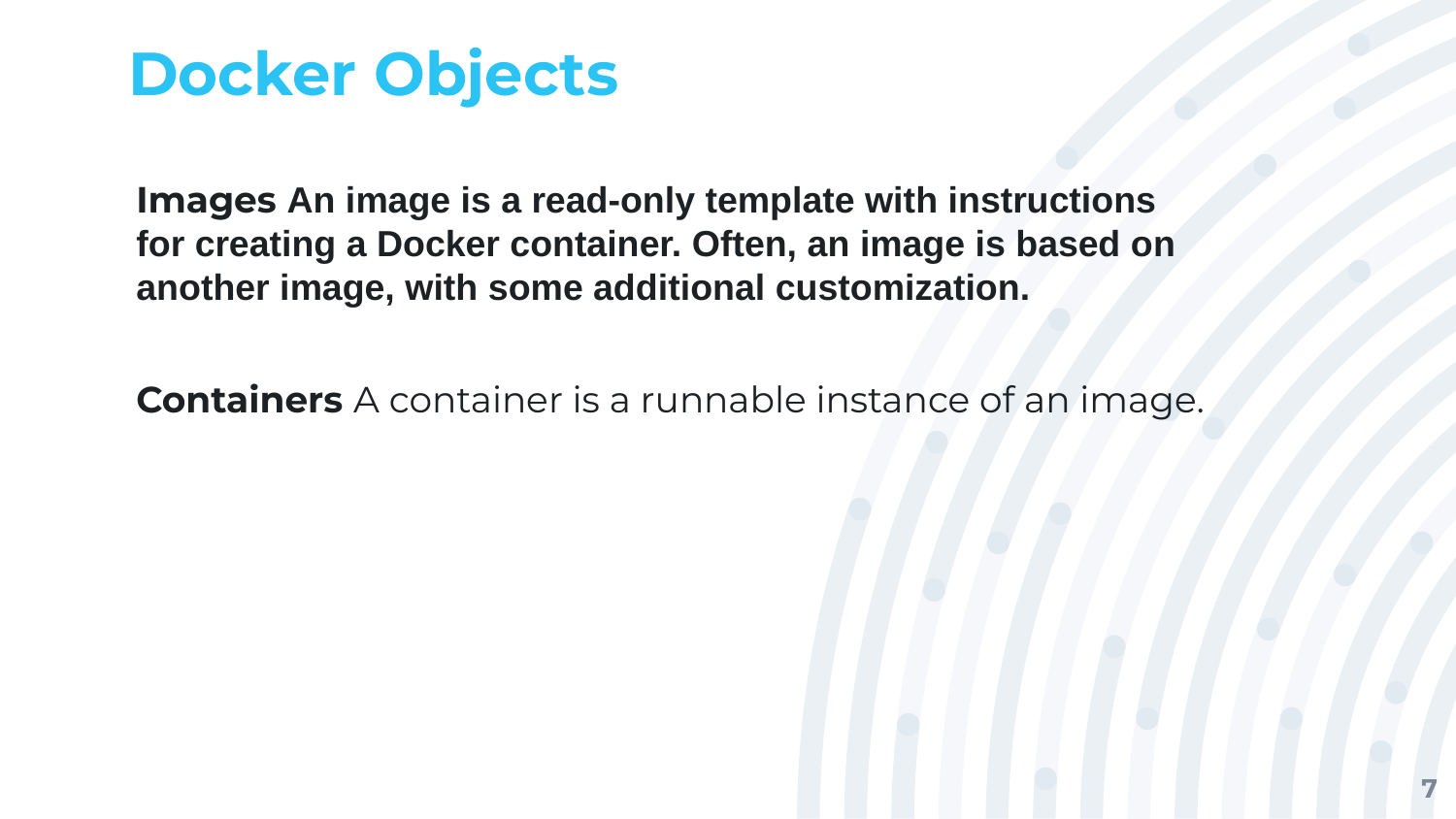

# Docker Objects
Images An image is a read-only template with instructions for creating a Docker container. Often, an image is based on another image, with some additional customization.

Containers A container is a runnable instance of an image.

7